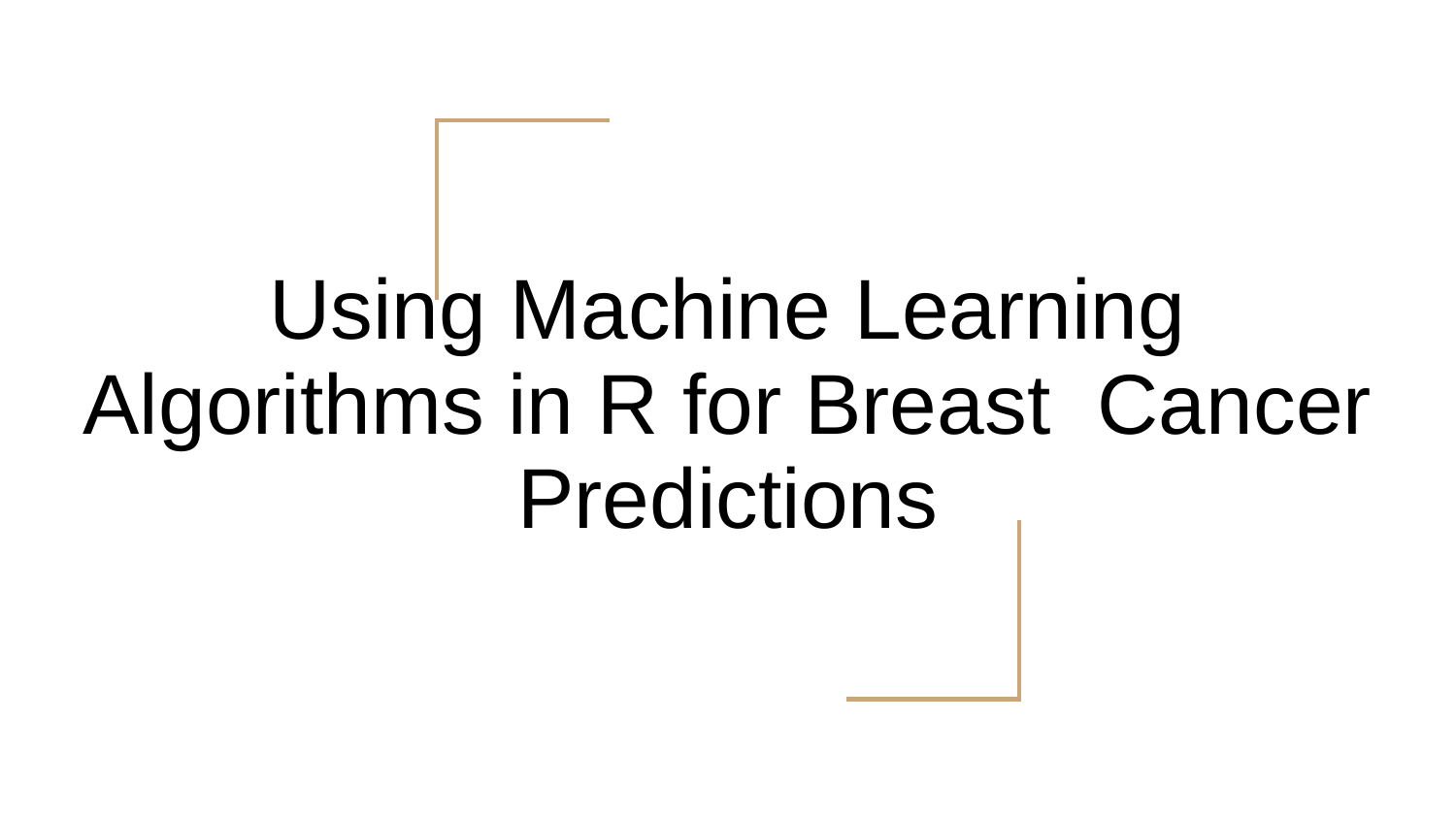

# Using Machine Learning Algorithms in R for Breast  Cancer Predictions